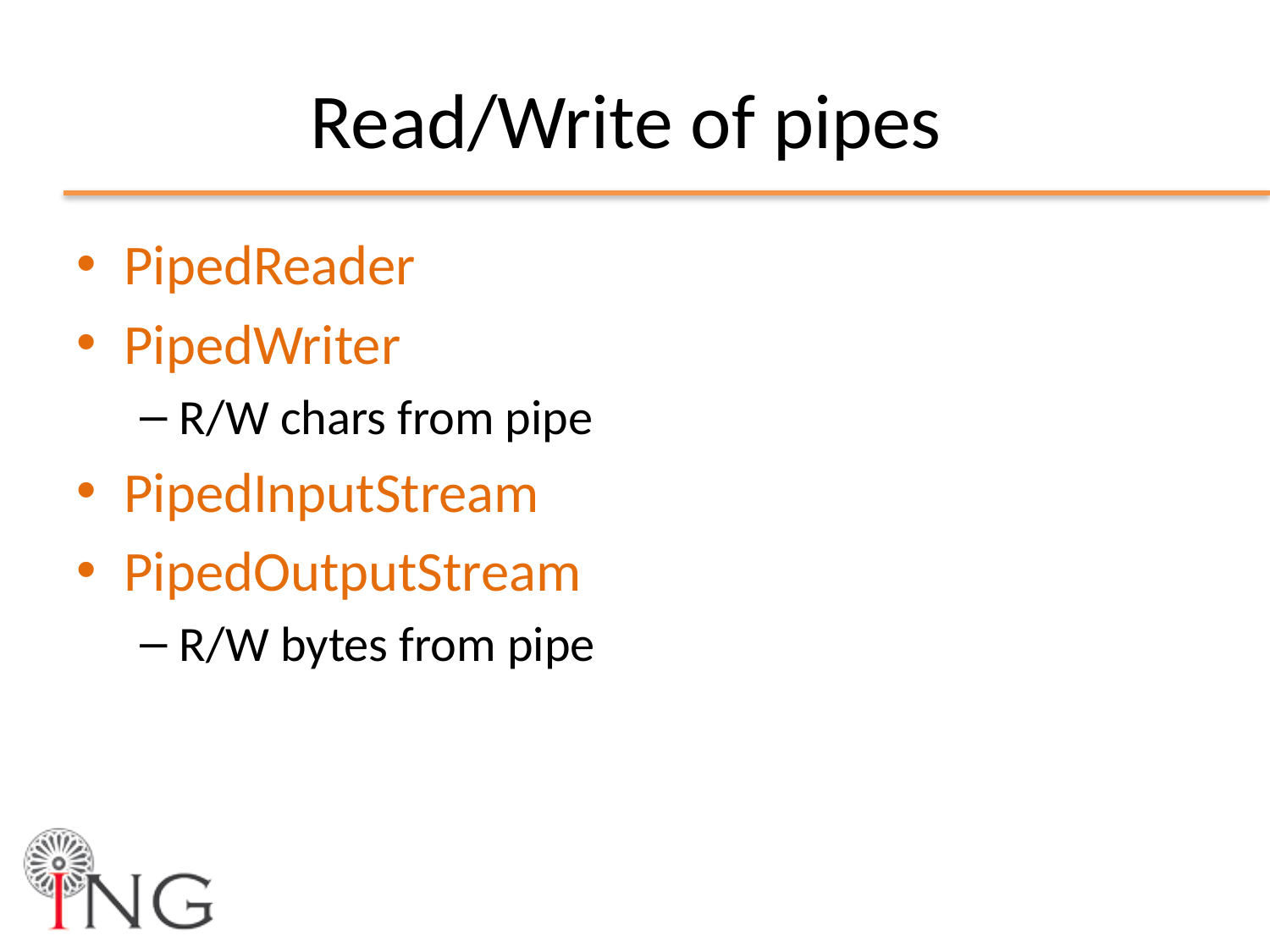

# Read/Write of pipes
PipedReader
PipedWriter
R/W chars from pipe
PipedInputStream
PipedOutputStream
R/W bytes from pipe